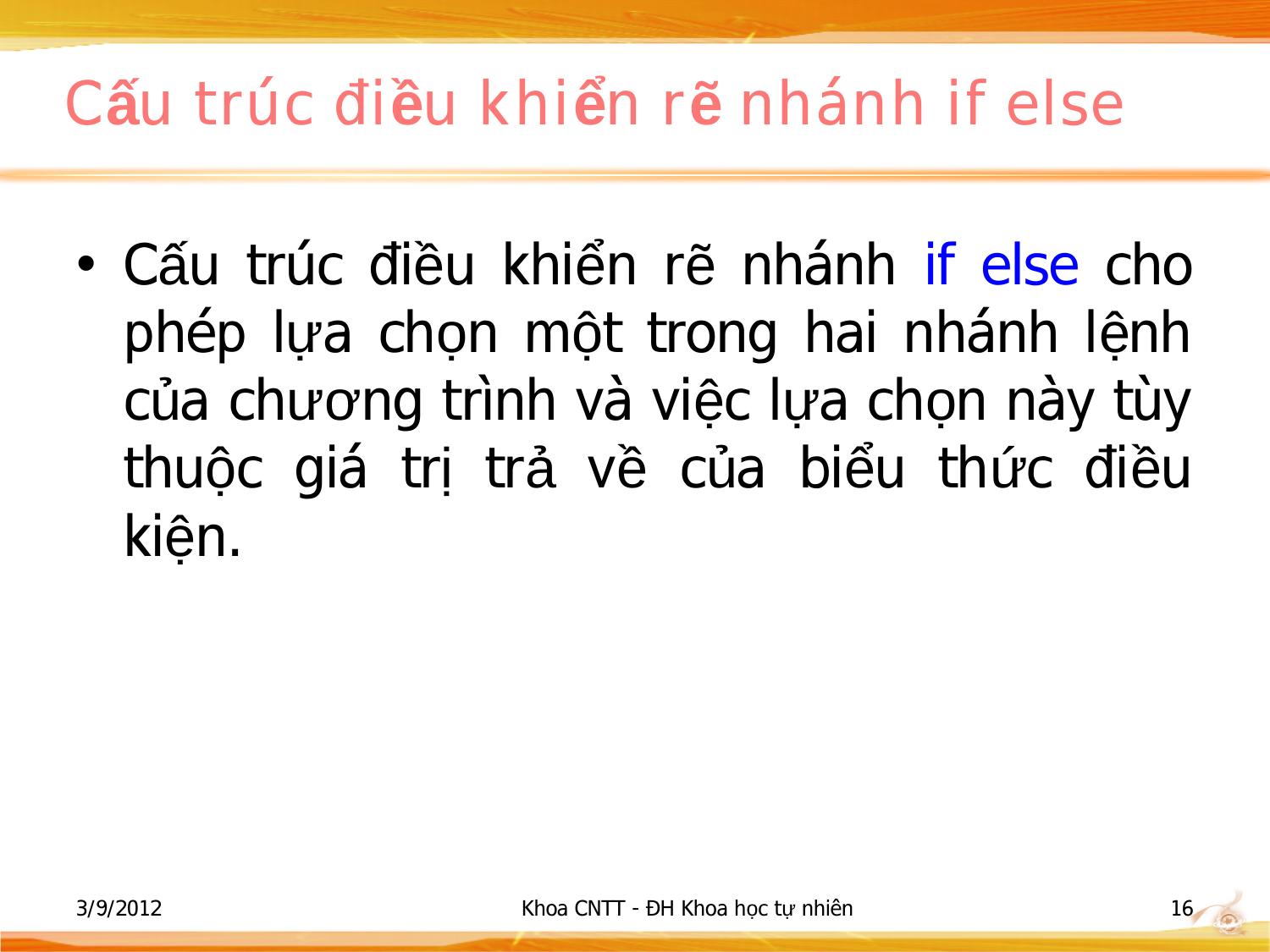

# Cấu trúc điều khiển rẽ nhánh if else
Cấu trúc điều khiển rẽ nhánh if else cho phép lựa chọn một trong hai nhánh lệnh của chương trình và việc lựa chọn này tùy thuộc giá trị trả về của biểu thức điều kiện.
3/9/2012
Khoa CNTT - ĐH Khoa học tự nhiên
16